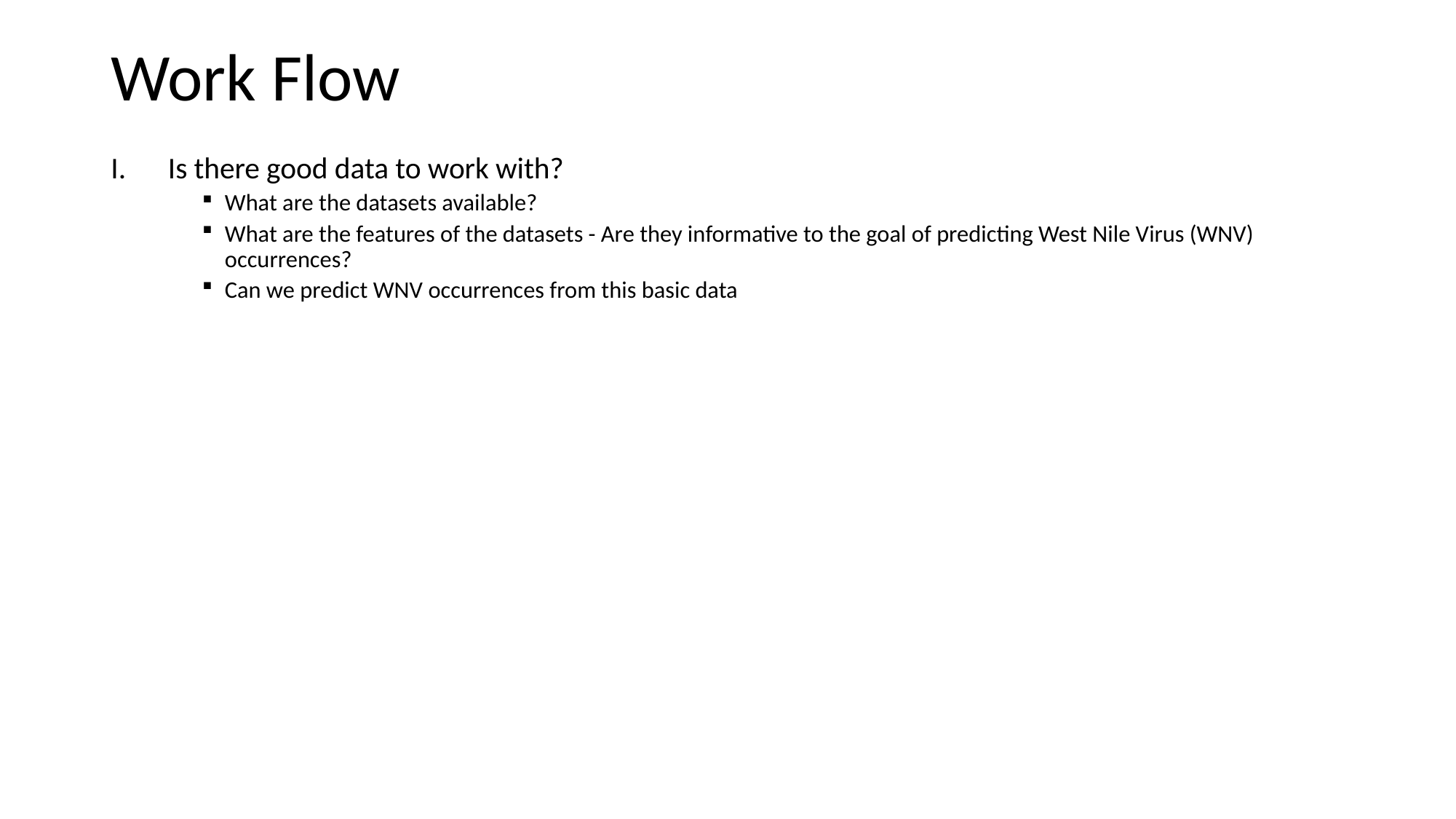

# Work Flow
Is there good data to work with?
What are the datasets available?
What are the features of the datasets - Are they informative to the goal of predicting West Nile Virus (WNV) occurrences?
Can we predict WNV occurrences from this basic data